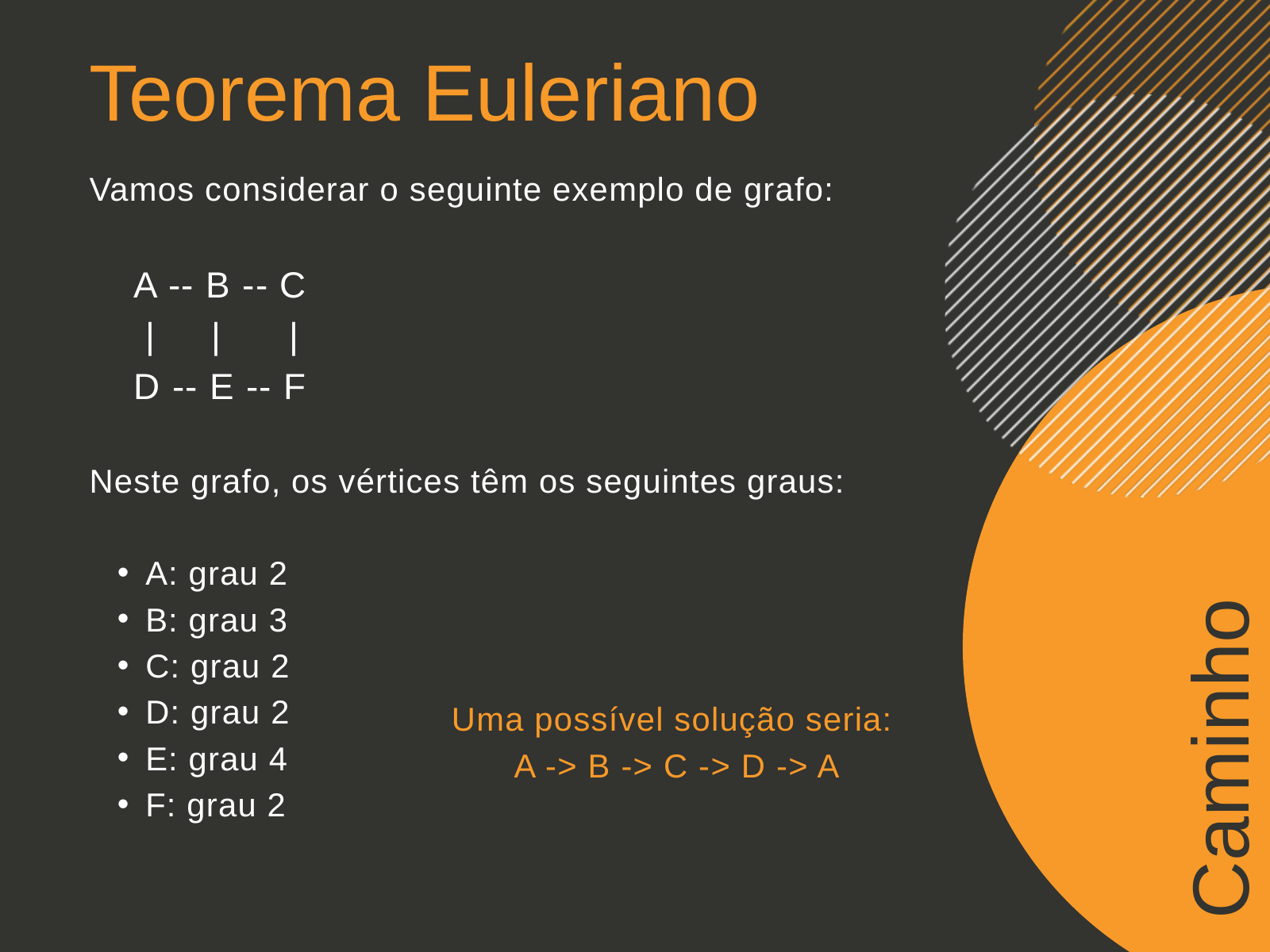

Teorema Euleriano

Vamos considerar o seguinte exemplo de grafo:

    A -- B -- C
     |     |      |
    D -- E -- F

Neste grafo, os vértices têm os seguintes graus:

A: grau 2
B: grau 3
C: grau 2
D: grau 2
E: grau 4
F: grau 2

Uma possível solução seria:
 A -> B -> C -> D -> A
Caminho